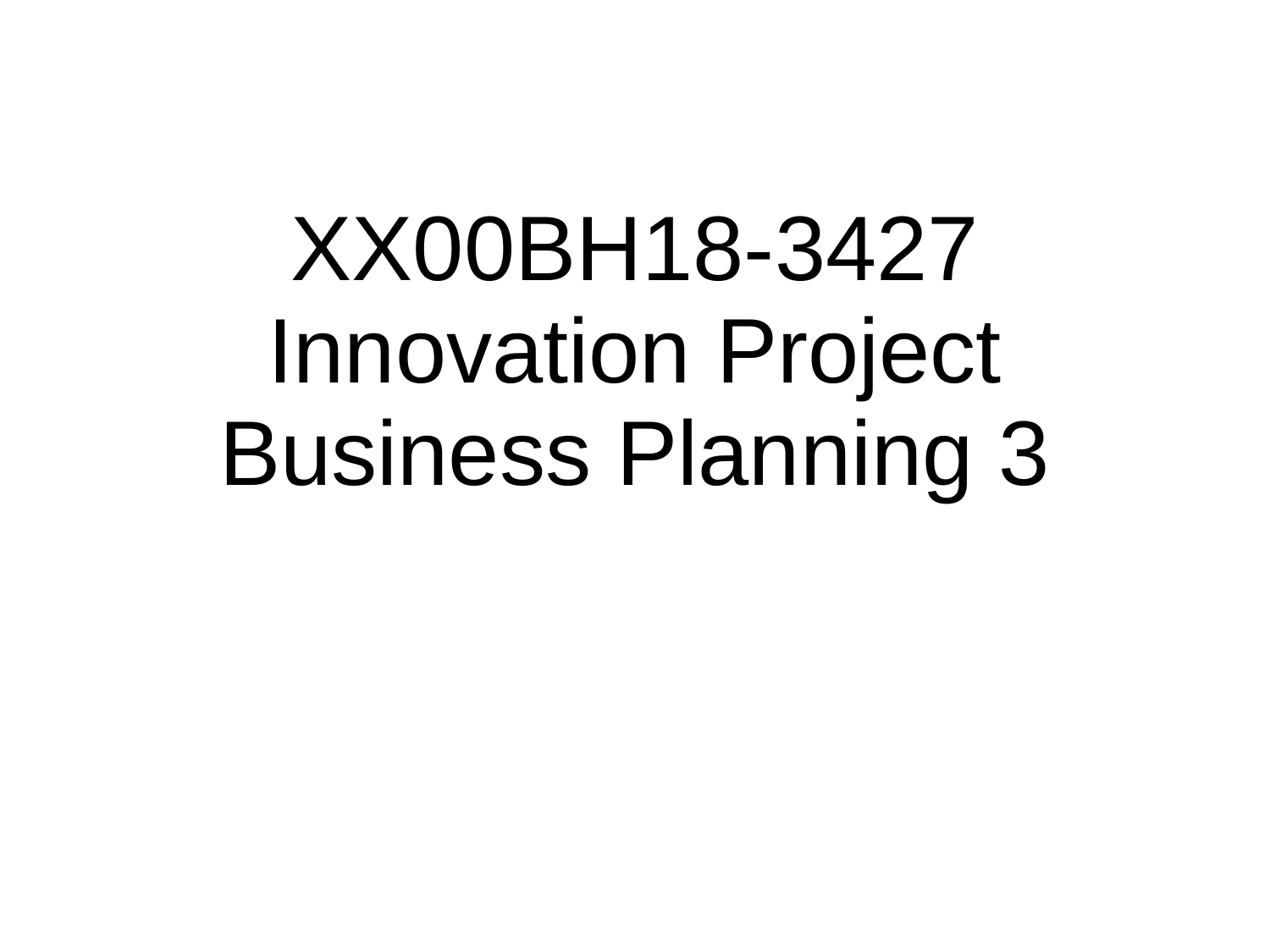

# XX00BH18-3427
Innovation Project
Business Planning 3